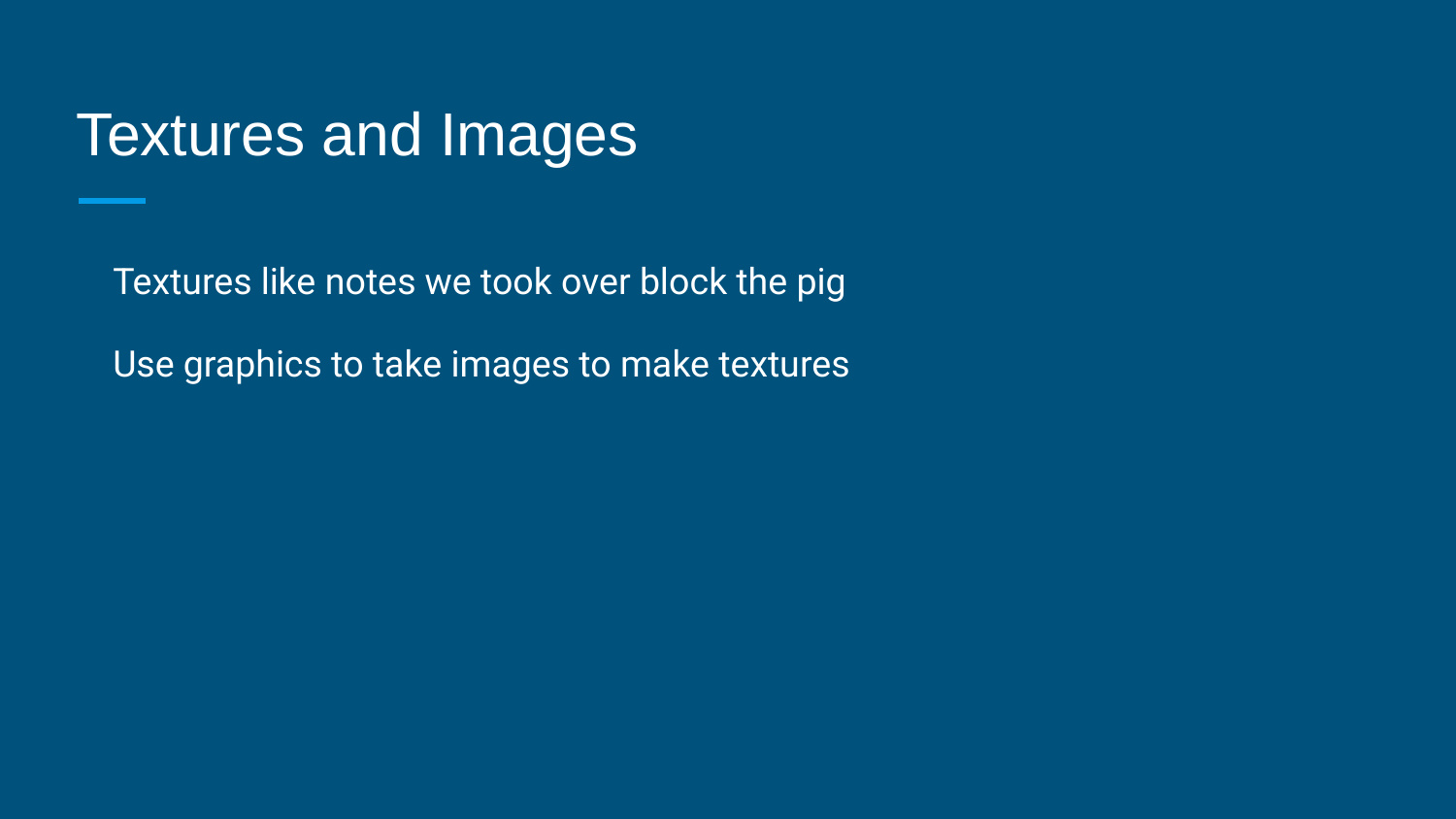

# Textures and Images
Textures like notes we took over block the pig
Use graphics to take images to make textures